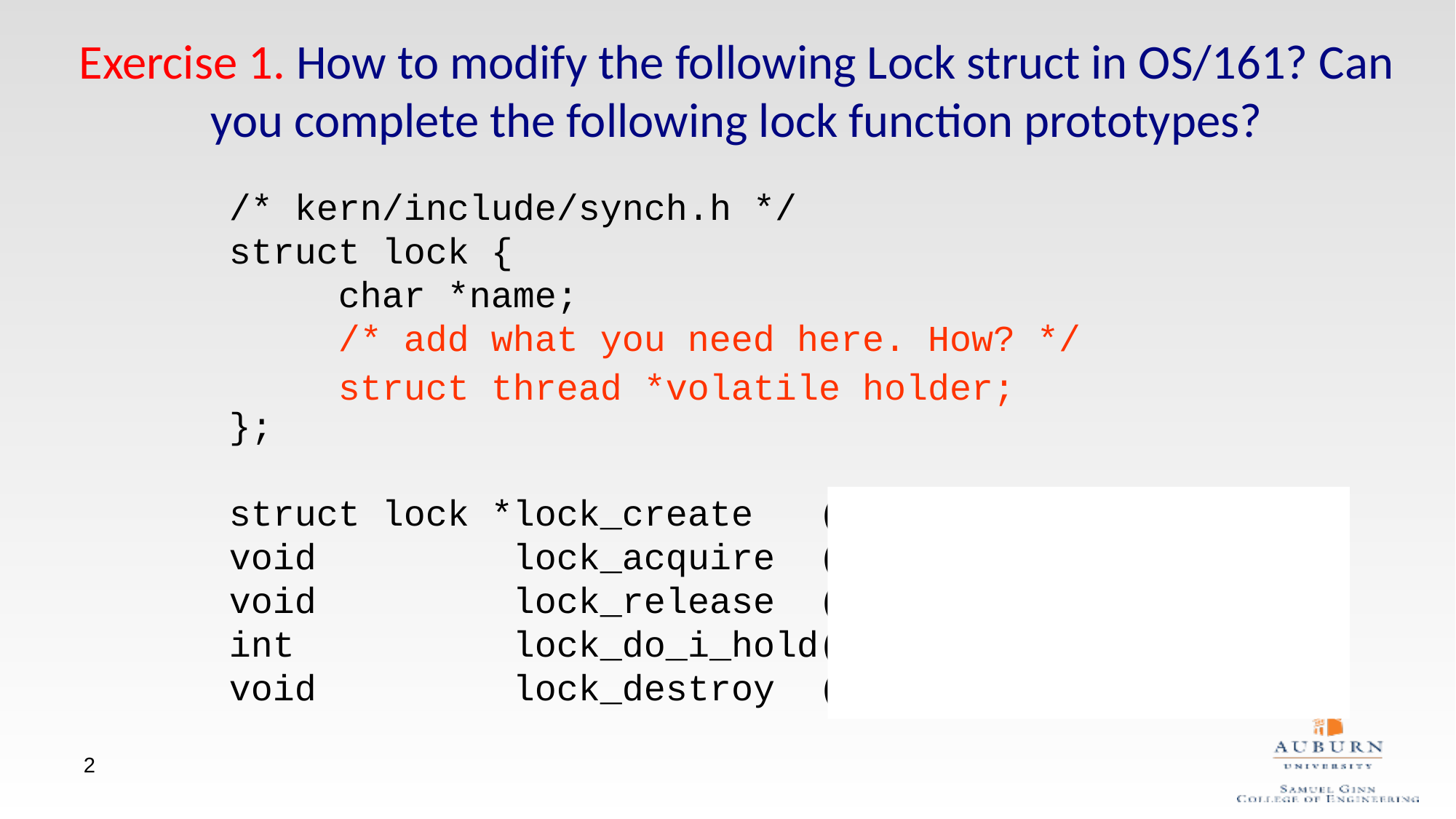

# Exercise 1. How to modify the following Lock struct in OS/161? Can you complete the following lock function prototypes?
/* kern/include/synch.h */
struct lock {
	char *name;
	/* add what you need here. How? */

};

struct lock *lock_create   (const char *name);
void         lock_acquire  (struct lock *);
void         lock_release  (struct lock *);
int          lock_do_i_hold(struct lock *);
void         lock_destroy  (struct lock *);
struct thread *volatile holder;

2